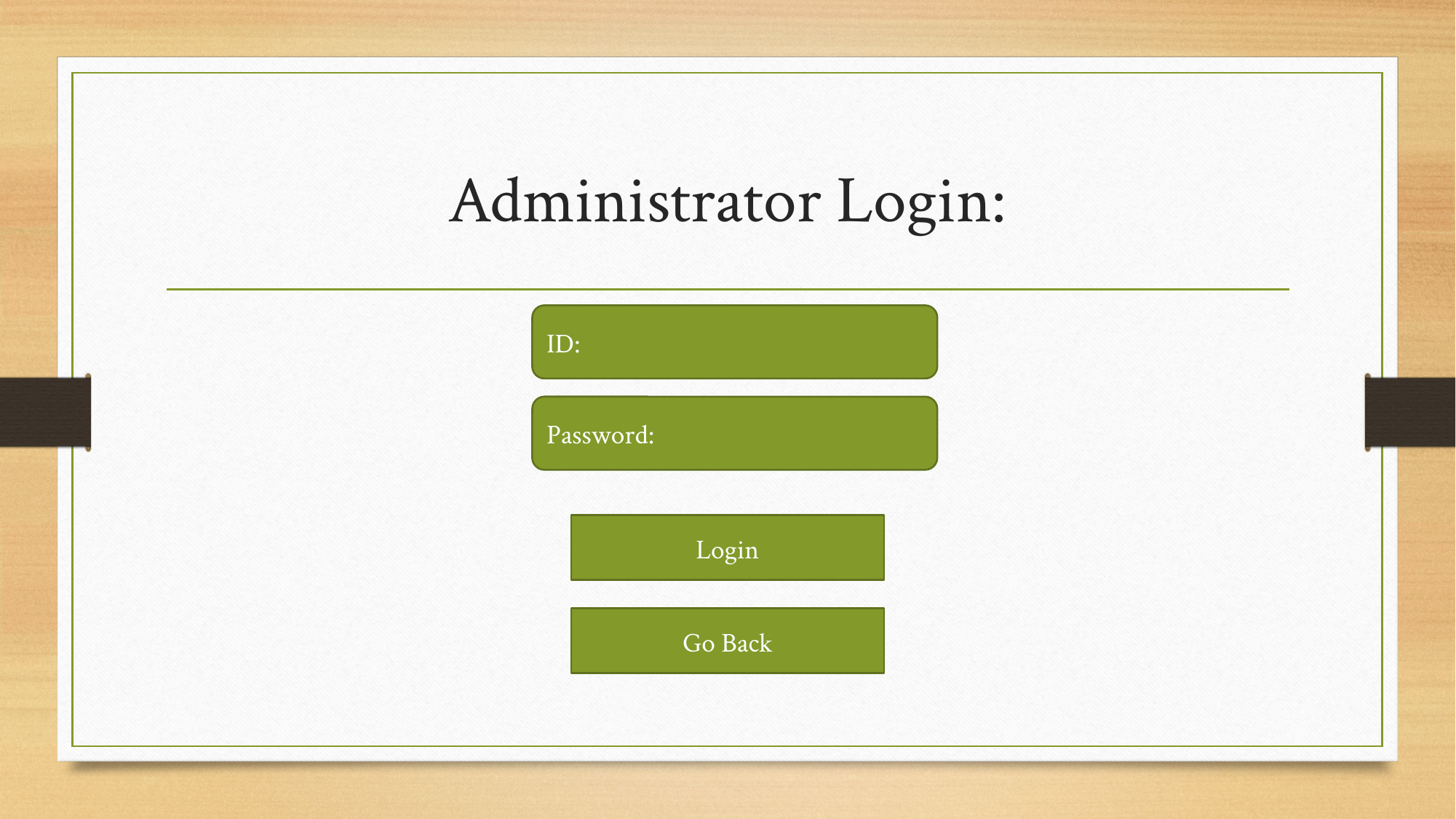

# Administrator Login:
ID:
Password:
Login
Go Back